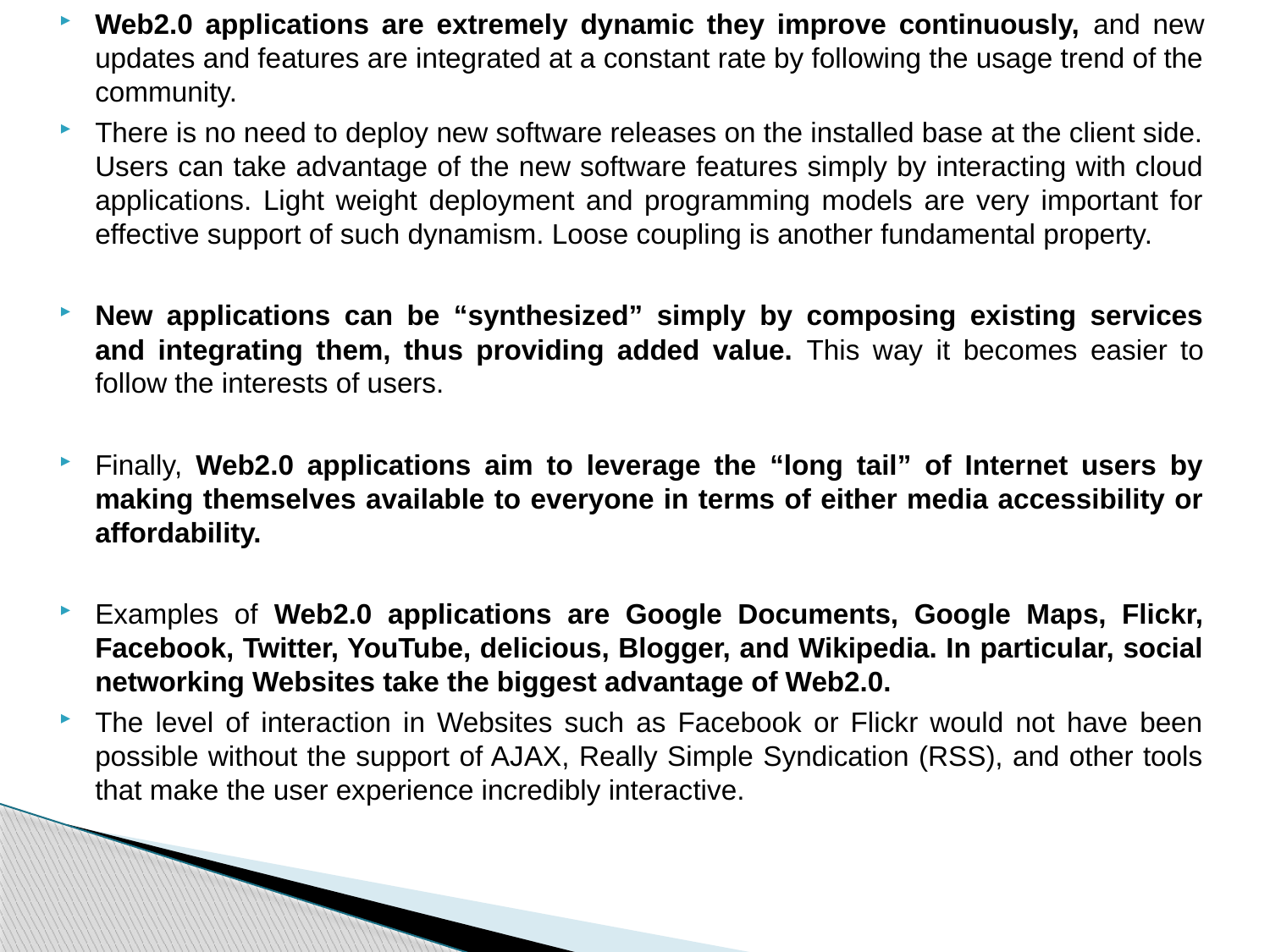

Web2.0 applications are extremely dynamic they improve continuously, and new updates and features are integrated at a constant rate by following the usage trend of the community.
There is no need to deploy new software releases on the installed base at the client side. Users can take advantage of the new software features simply by interacting with cloud applications. Light weight deployment and programming models are very important for effective support of such dynamism. Loose coupling is another fundamental property.

New applications can be “synthesized” simply by composing existing services and integrating them, thus providing added value. This way it becomes easier to follow the interests of users.

Finally, Web2.0 applications aim to leverage the “long tail” of Internet users by making themselves available to everyone in terms of either media accessibility or affordability.

Examples of Web2.0 applications are Google Documents, Google Maps, Flickr, Facebook, Twitter, YouTube, delicious, Blogger, and Wikipedia. In particular, social networking Websites take the biggest advantage of Web2.0.
The level of interaction in Websites such as Facebook or Flickr would not have been possible without the support of AJAX, Really Simple Syndication (RSS), and other tools that make the user experience incredibly interactive.